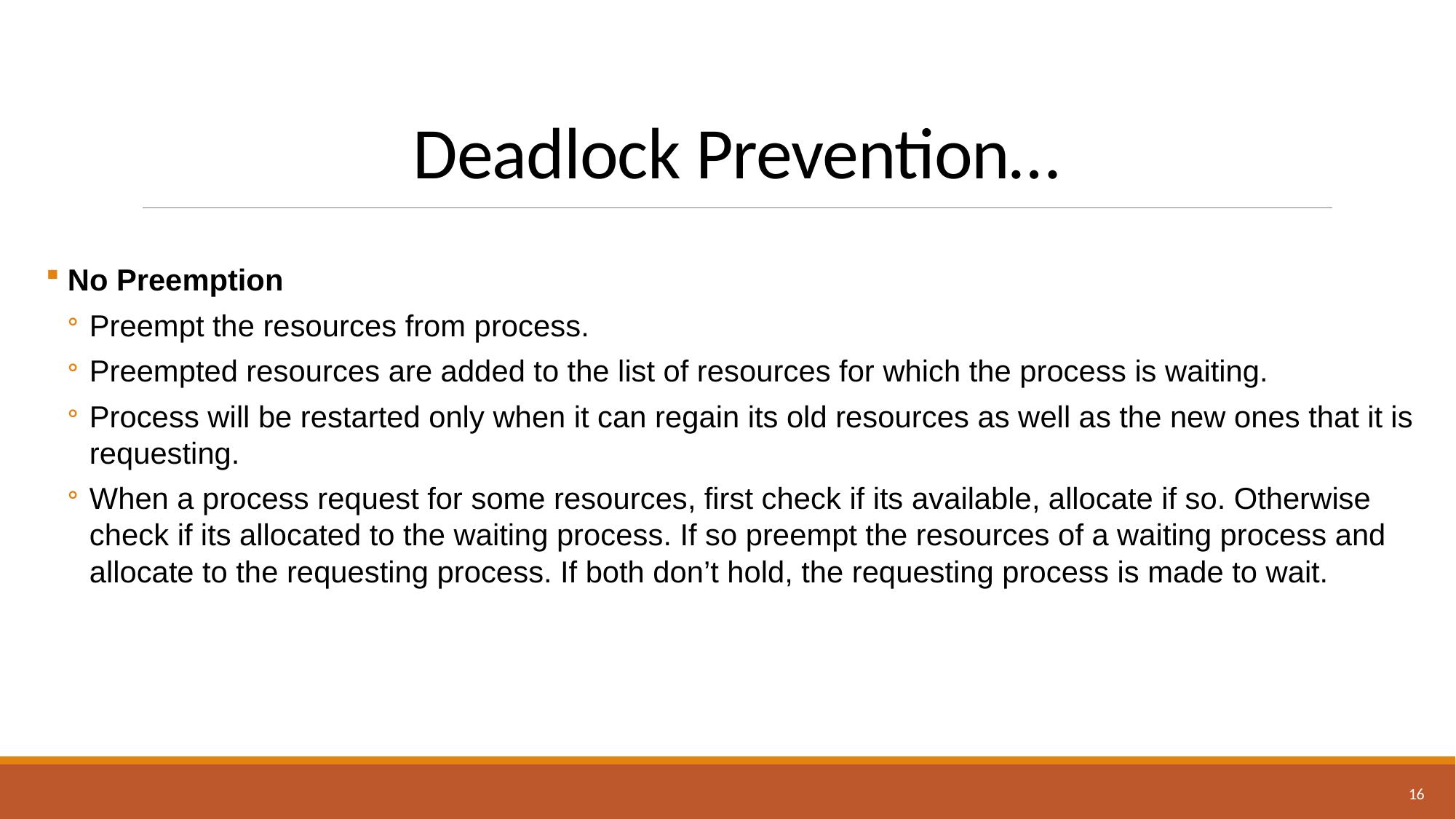

# Deadlock Prevention…
No Preemption
Preempt the resources from process.
Preempted resources are added to the list of resources for which the process is waiting.
Process will be restarted only when it can regain its old resources as well as the new ones that it is requesting.
When a process request for some resources, first check if its available, allocate if so. Otherwise check if its allocated to the waiting process. If so preempt the resources of a waiting process and allocate to the requesting process. If both don’t hold, the requesting process is made to wait.

16